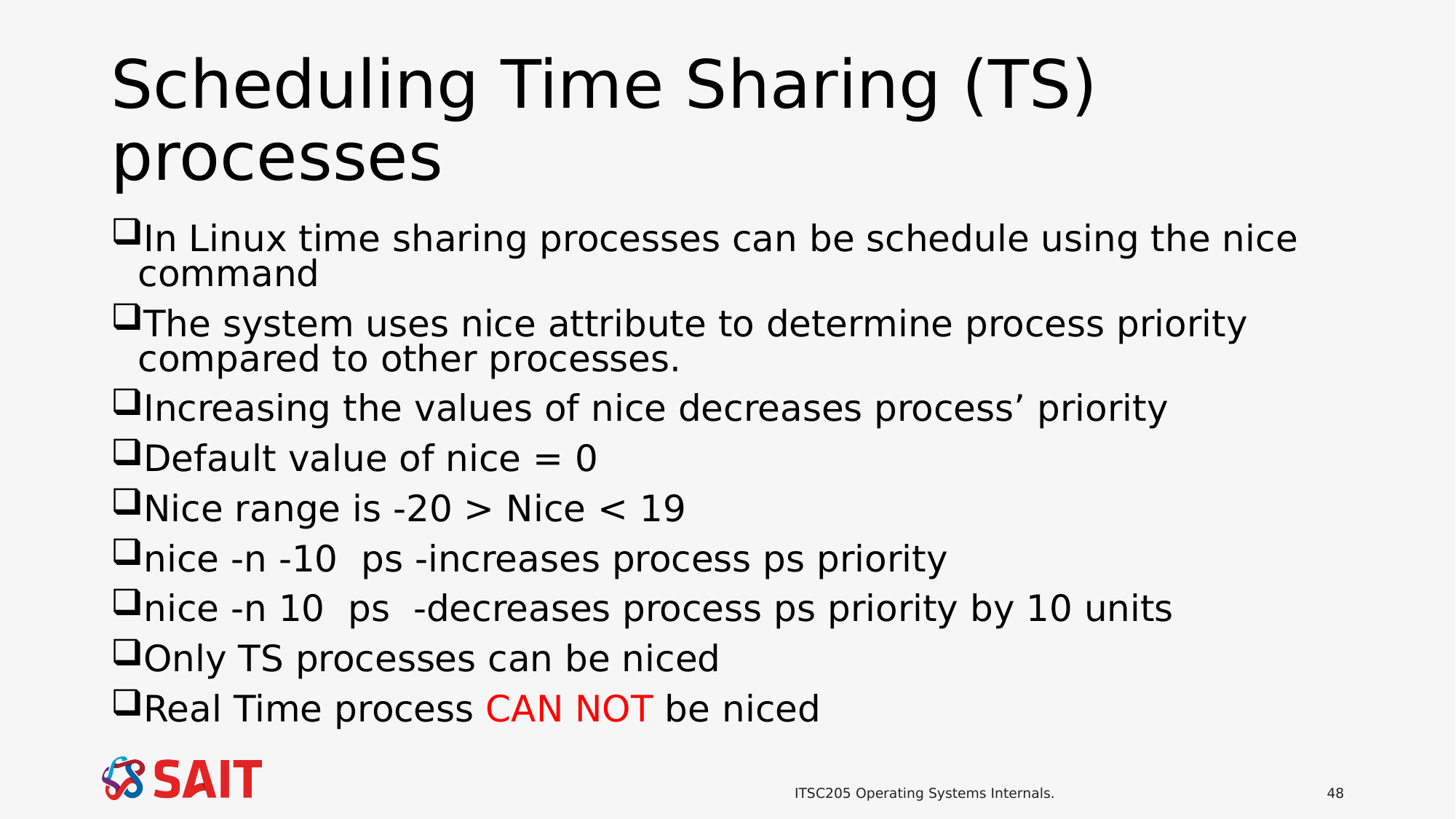

# Scheduling Time Sharing (TS) processes
In Linux time sharing processes can be schedule using the nice command
The system uses nice attribute to determine process priority compared to other processes.
Increasing the values of nice decreases process’ priority
Default value of nice = 0
Nice range is -20 > Nice < 19
nice -n -10  ps -increases process ps priority
nice -n 10  ps  -decreases process ps priority by 10 units
Only TS processes can be niced
Real Time process CAN NOT be niced

ITSC205 Operating Systems Internals.
48